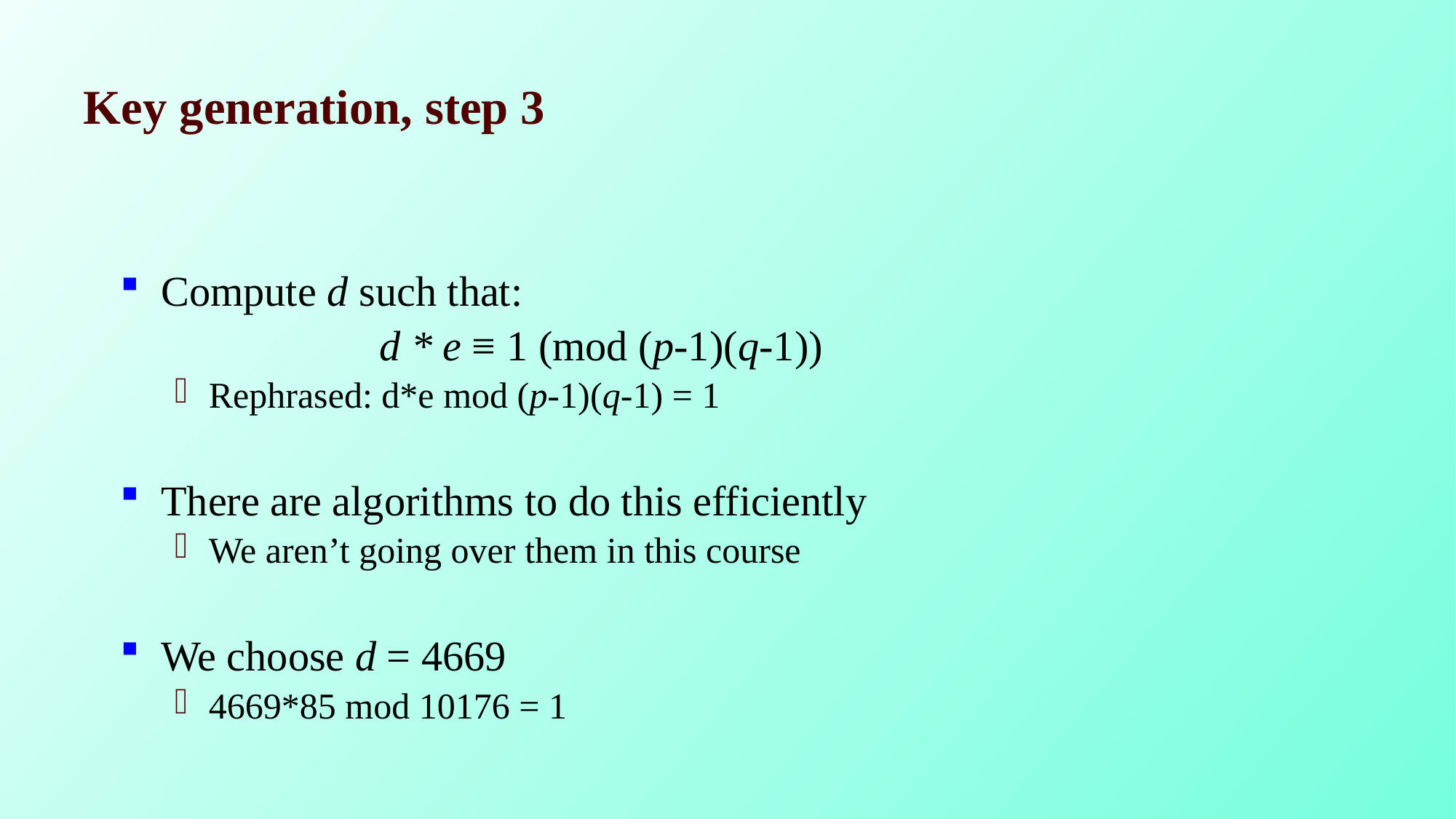

# Key generation, step 3
Compute d such that:
			d * e ≡ 1 (mod (p-1)(q-1))
Rephrased: d*e mod (p-1)(q-1) = 1

There are algorithms to do this efficiently
We aren’t going over them in this course

We choose d = 4669
4669*85 mod 10176 = 1

78